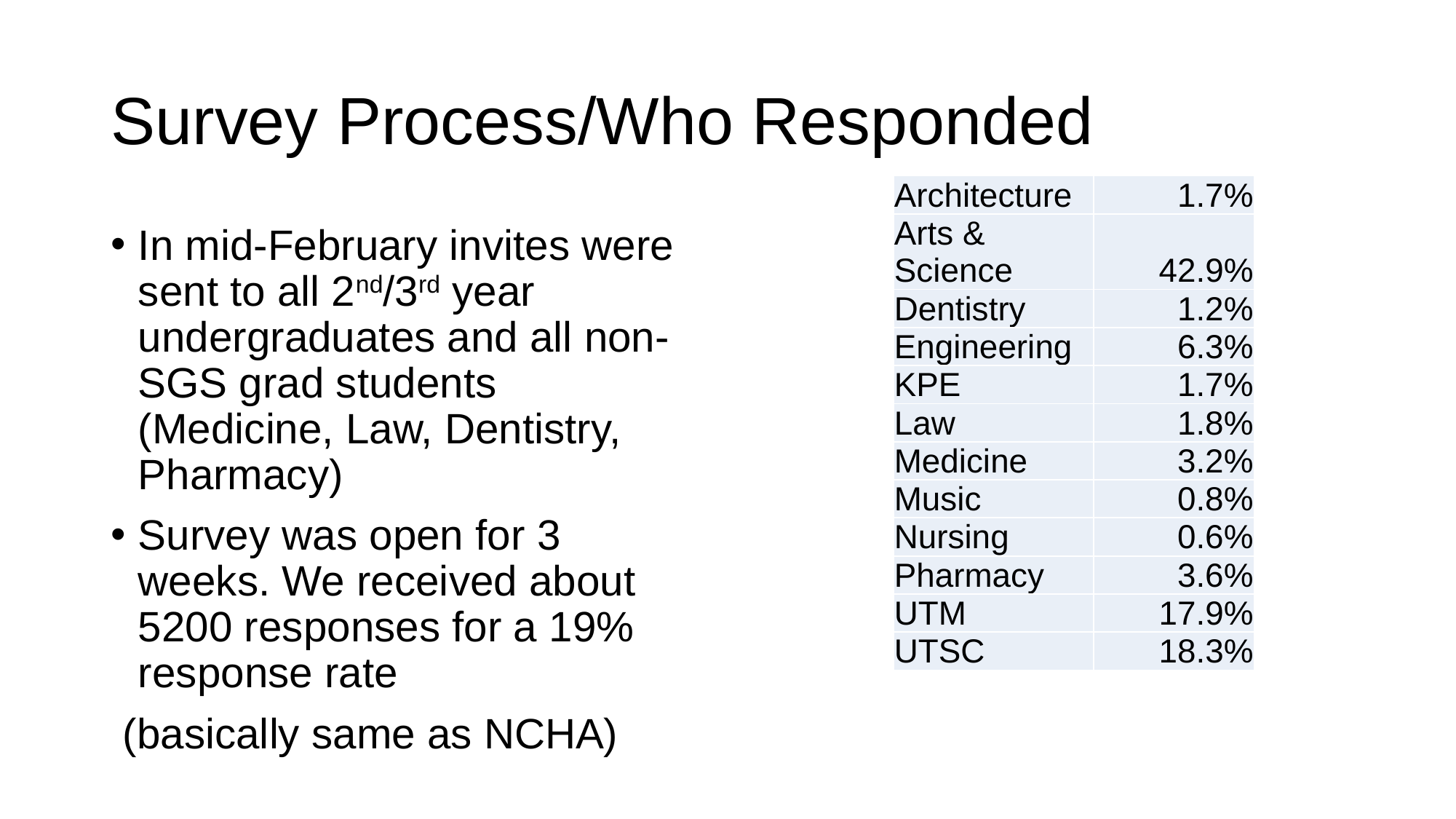

# Survey Process/Who Responded
| Architecture | 1.7% |
| --- | --- |
| Arts & Science | 42.9% |
| Dentistry | 1.2% |
| Engineering | 6.3% |
| KPE | 1.7% |
| Law | 1.8% |
| Medicine | 3.2% |
| Music | 0.8% |
| Nursing | 0.6% |
| Pharmacy | 3.6% |
| UTM | 17.9% |
| UTSC | 18.3% |
In mid-February invites were sent to all 2nd/3rd year undergraduates and all non-SGS grad students (Medicine, Law, Dentistry, Pharmacy)
Survey was open for 3 weeks. We received about 5200 responses for a 19% response rate
 (basically same as NCHA)